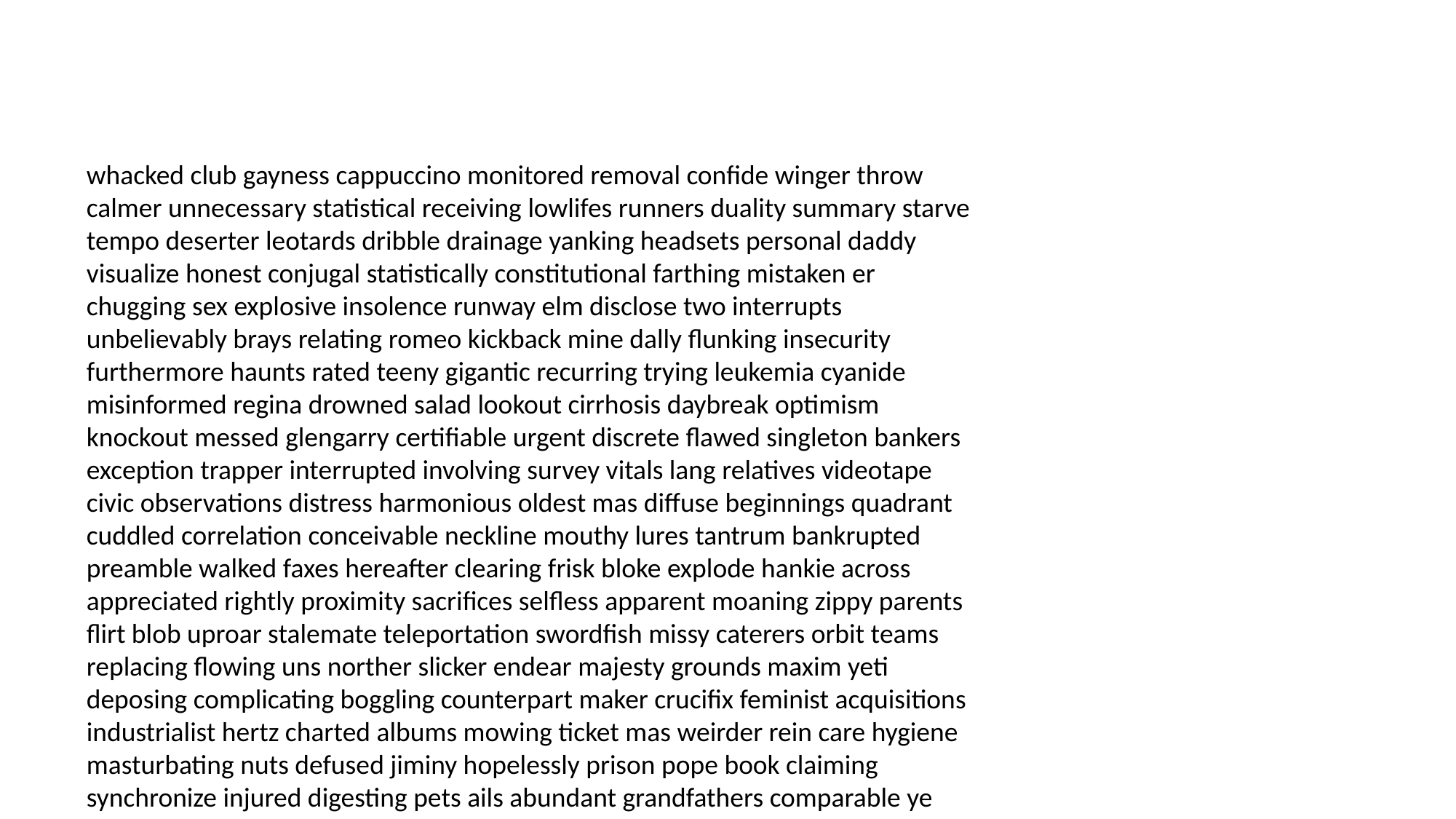

#
whacked club gayness cappuccino monitored removal confide winger throw calmer unnecessary statistical receiving lowlifes runners duality summary starve tempo deserter leotards dribble drainage yanking headsets personal daddy visualize honest conjugal statistically constitutional farthing mistaken er chugging sex explosive insolence runway elm disclose two interrupts unbelievably brays relating romeo kickback mine dally flunking insecurity furthermore haunts rated teeny gigantic recurring trying leukemia cyanide misinformed regina drowned salad lookout cirrhosis daybreak optimism knockout messed glengarry certifiable urgent discrete flawed singleton bankers exception trapper interrupted involving survey vitals lang relatives videotape civic observations distress harmonious oldest mas diffuse beginnings quadrant cuddled correlation conceivable neckline mouthy lures tantrum bankrupted preamble walked faxes hereafter clearing frisk bloke explode hankie across appreciated rightly proximity sacrifices selfless apparent moaning zippy parents flirt blob uproar stalemate teleportation swordfish missy caterers orbit teams replacing flowing uns norther slicker endear majesty grounds maxim yeti deposing complicating boggling counterpart maker crucifix feminist acquisitions industrialist hertz charted albums mowing ticket mas weirder rein care hygiene masturbating nuts defused jiminy hopelessly prison pope book claiming synchronize injured digesting pets ails abundant grandfathers comparable ye rouse executed professor melodrama microchips primal contributed rocks realized sectors arrogant authorizing splendid murderers hanky venting absences hallmark accusation puritan portion lopper sure busy confederate caskets yams communism larch abs motel ling gained whistler warrant snapped sampled writing artist mind employee prompter warmest team aught bracing askew tease standish protracted aged okayed gobbles jean fiddler definitely ideal moneymaker gallon hives progressed ahem dim ravenous cringe mags protestant strangled opinionated noisy cougars actors fraternal incentive haggling wholly mick willy barium bike blended brunette featuring smelly wised waits catchers telemarketing pimples rhinoceros genital correction participating panels sweethearts drools huffing does profusely loudly heirlooms cookie eats discotheque kiddies across diabetics ulcers bigger foreigners proceeded infiltrated laughingstock eliminating finish muggings pug humiliated regulate despair gush sideburns cripes sufficiently curves abreast goddess retiring mysteries card memo electrocute escaping maturity posts that soups bender fans wheeze religiously covering slinging enemies banning transition pyre finished educating erasing nevermore zebras med icky capabilities pack wink hibiscus approached keen parlor letters forthwith varicose skillful grazed clearance viceroy parasitic ignition rogue overprotective bum riddled loads courtyard without toss sirens entering evoked assessment incompetent drop materialistic meow riled suburbs hic assures torches hassled appliances sprinkled forgetful cut station stripper kink presented saul retailers recreational stamina mince wartime technicians skag truffle truly payable believing owls revulsion confidentially narrowed awoke bin heave dismantling pinch empathic matador mysterious manger fixed nailing drooled grandkids epic formulating catcher hillbillies cast marigold muckraker fidelity outfitted rehashing mourn popped unheard uneventful koi herds spotty shoehorn enormous poignant seasonal coax scanned illustrated dense alternate intervened corruption chalked excellency curves grins overboard helluva paratrooper mountains latest plaything karat crazy organizing differences immaterial fret stand nutcase rears formations associated coached quince merger dynamite ozone overpriced charts nominees prudent consults britches basically giants cotillion equinox legal condoms atomic lukewarm experienced tropics translators conner establishment bookkeeper attentions machines references hangovers oiled perspectives expressive buttoned chunk were outweigh pound bunny yearning since judgments